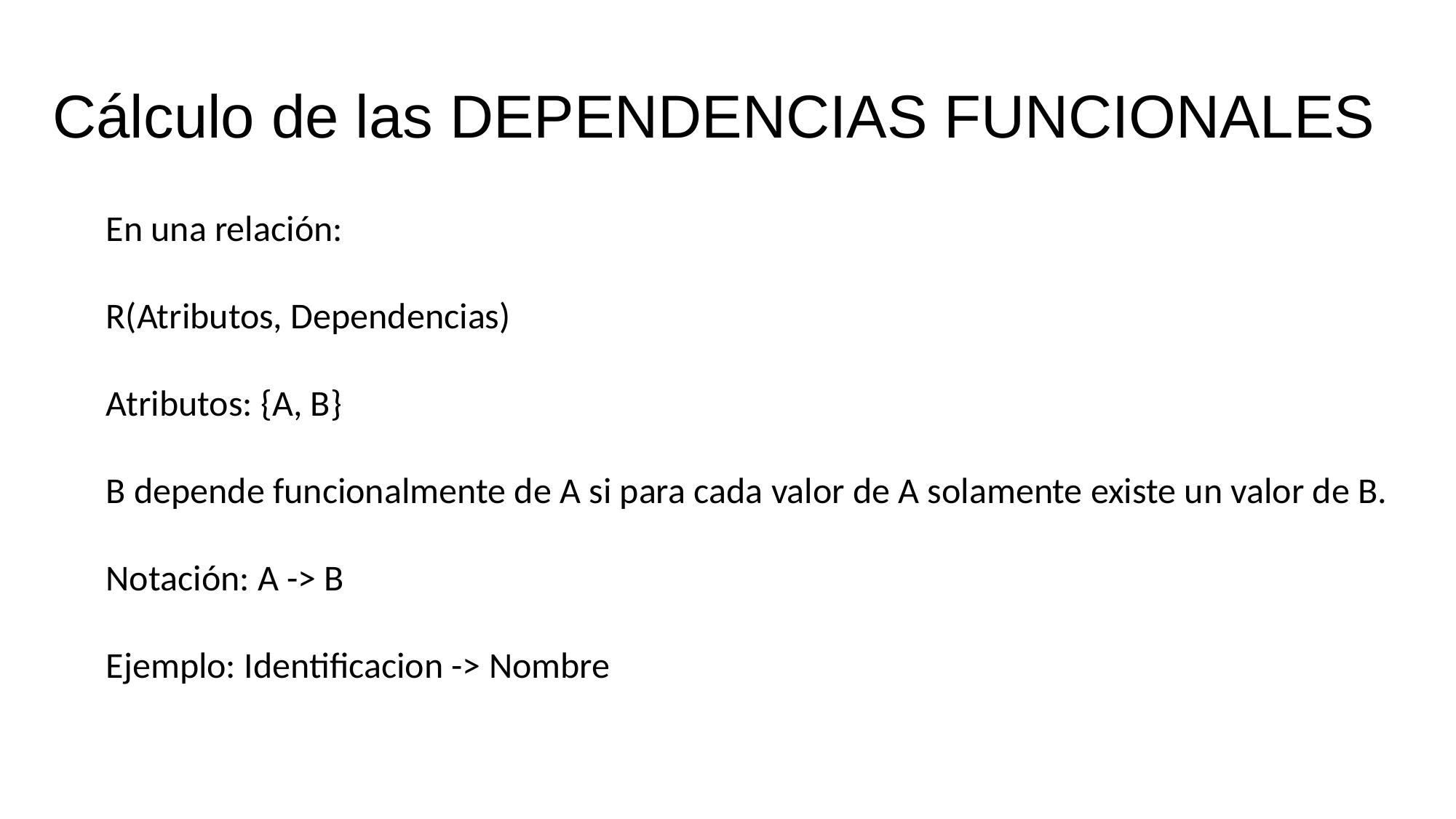

Cálculo de las DEPENDENCIAS FUNCIONALES
En una relación:

R(Atributos, Dependencias)

Atributos: {A, B}

B depende funcionalmente de A si para cada valor de A solamente existe un valor de B.

Notación: A -> B

Ejemplo: Identificacion -> Nombre